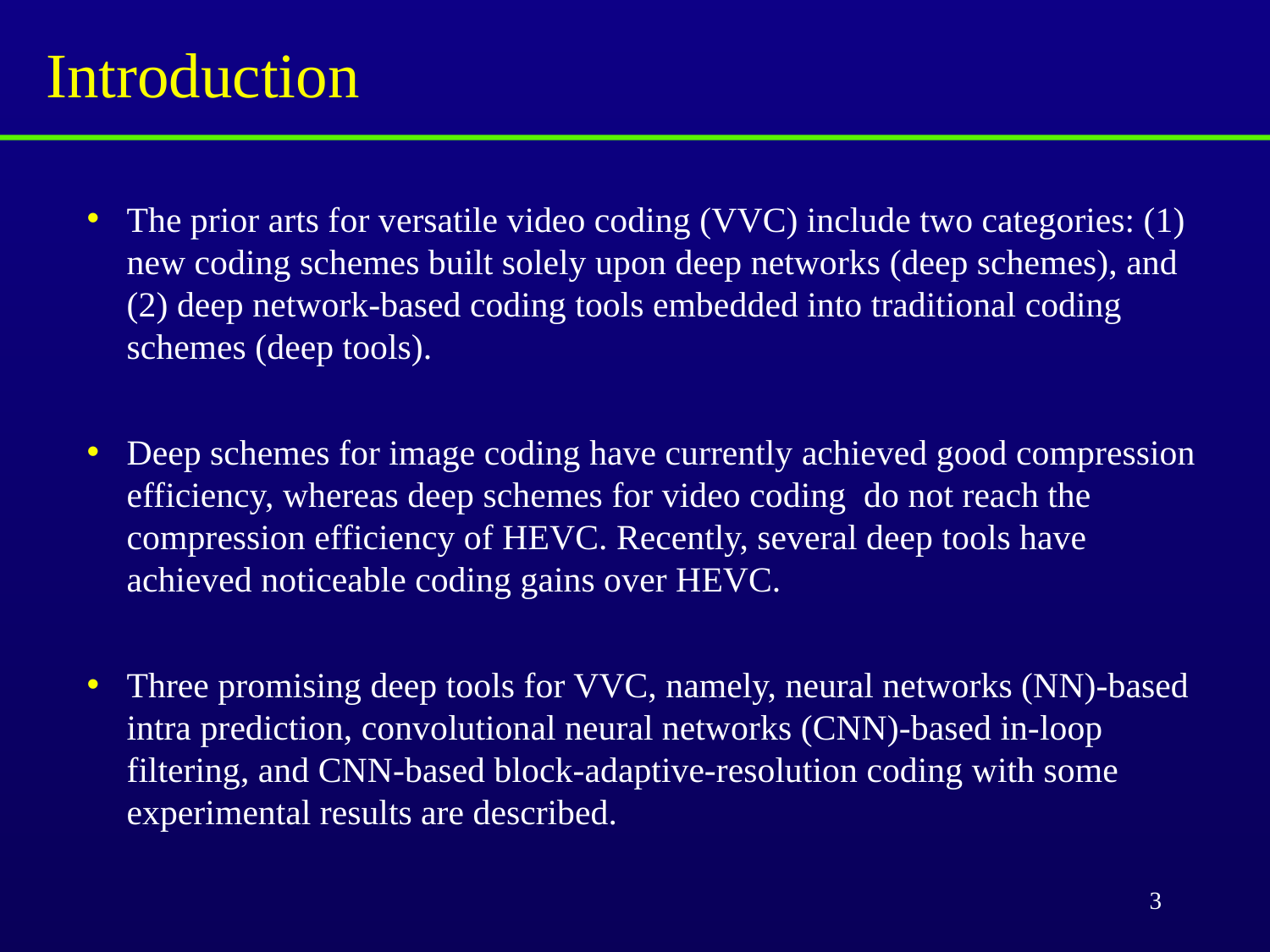

# Introduction
The prior arts for versatile video coding (VVC) include two categories: (1) new coding schemes built solely upon deep networks (deep schemes), and (2) deep network-based coding tools embedded into traditional coding schemes (deep tools).

Deep schemes for image coding have currently achieved good compression efficiency, whereas deep schemes for video coding  do not reach the compression efficiency of HEVC. Recently, several deep tools have achieved noticeable coding gains over HEVC.

Three promising deep tools for VVC, namely, neural networks (NN)-based intra prediction, convolutional neural networks (CNN)-based in-loop filtering, and CNN-based block-adaptive-resolution coding with some experimental results are described.

3